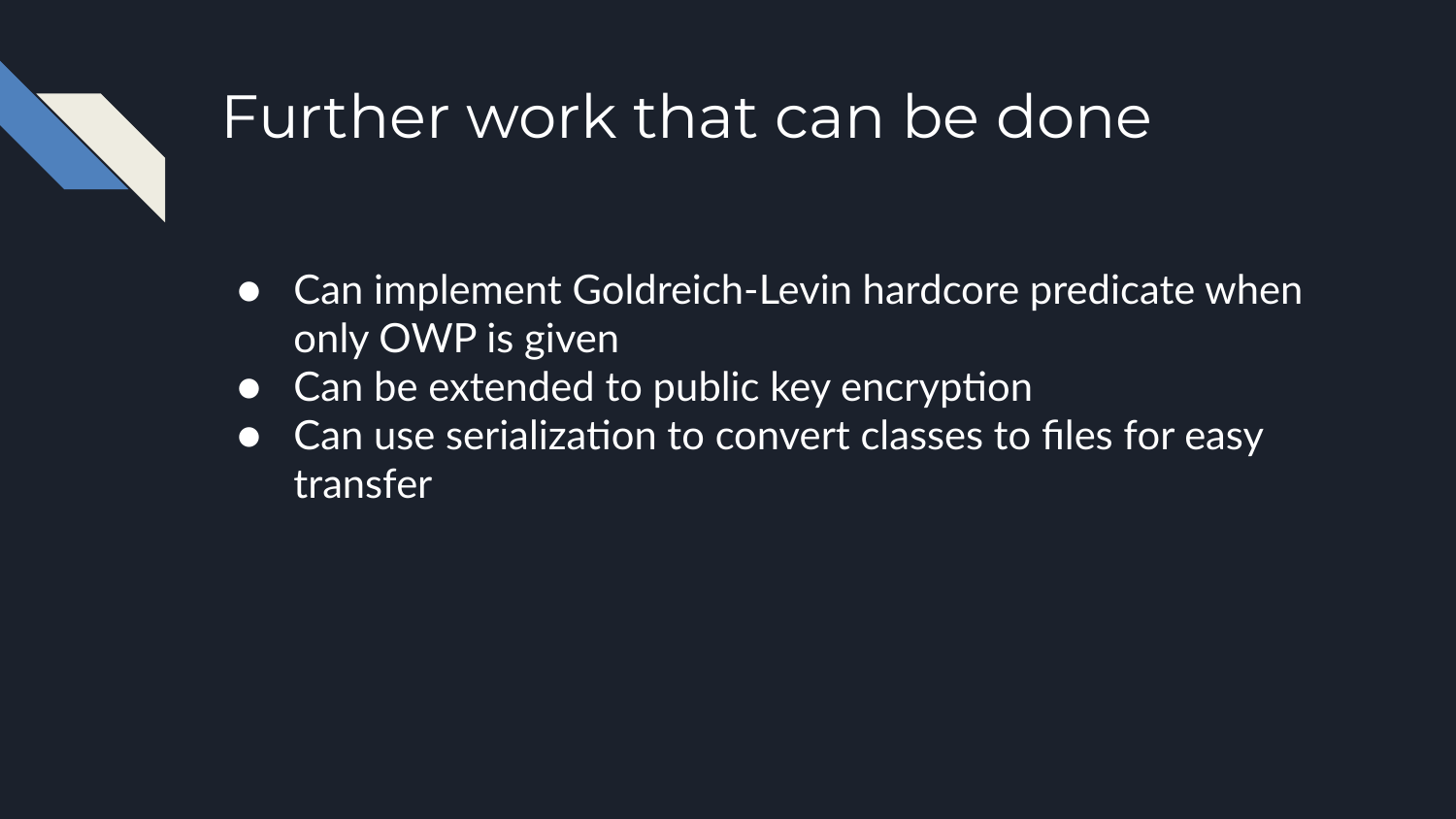

Further work that can be done
Can implement Goldreich-Levin hardcore predicate when only OWP is given
Can be extended to public key encryption
Can use serialization to convert classes to files for easy transfer